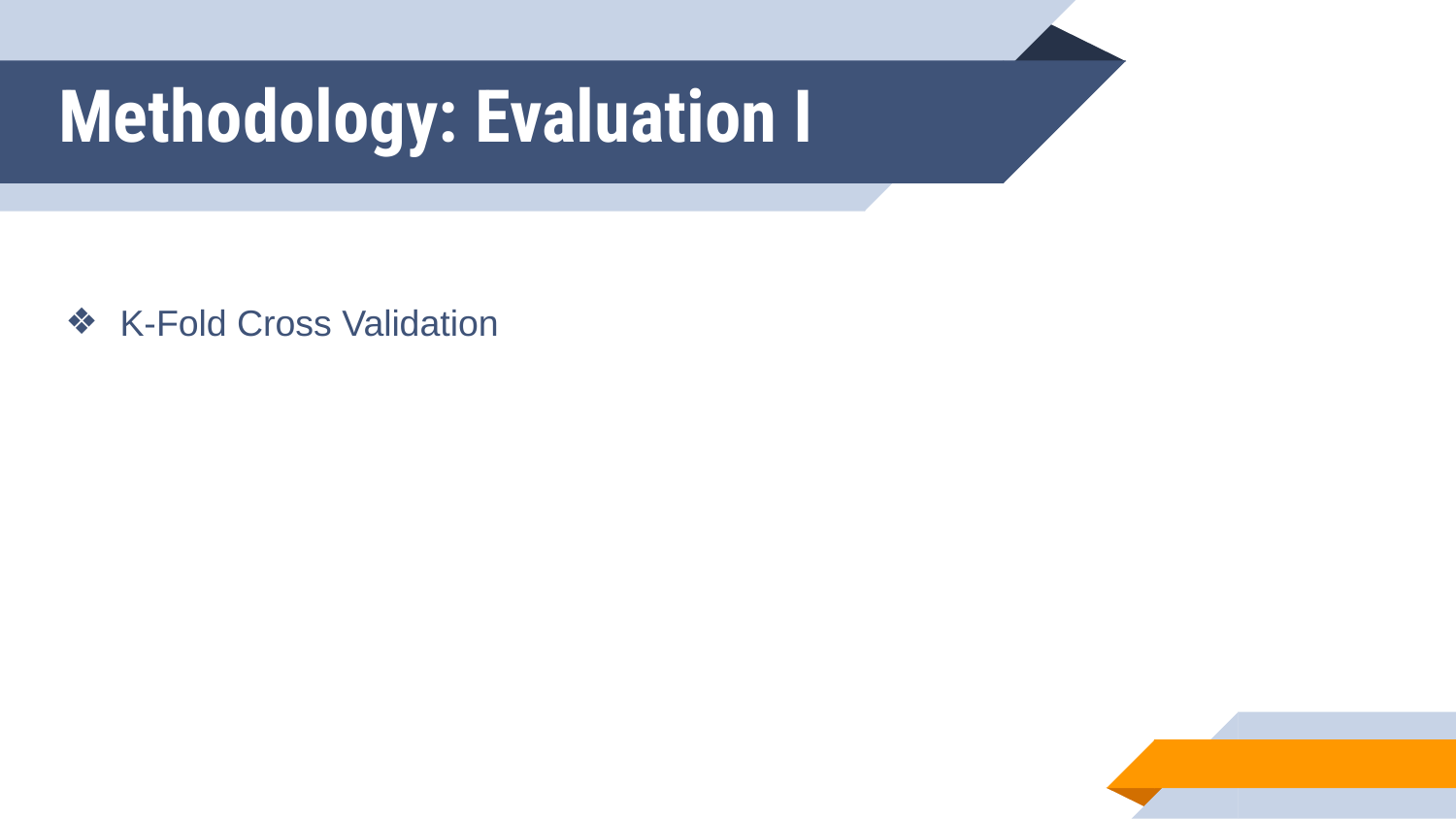

# Methodology: Evaluation I

K-Fold Cross Validation